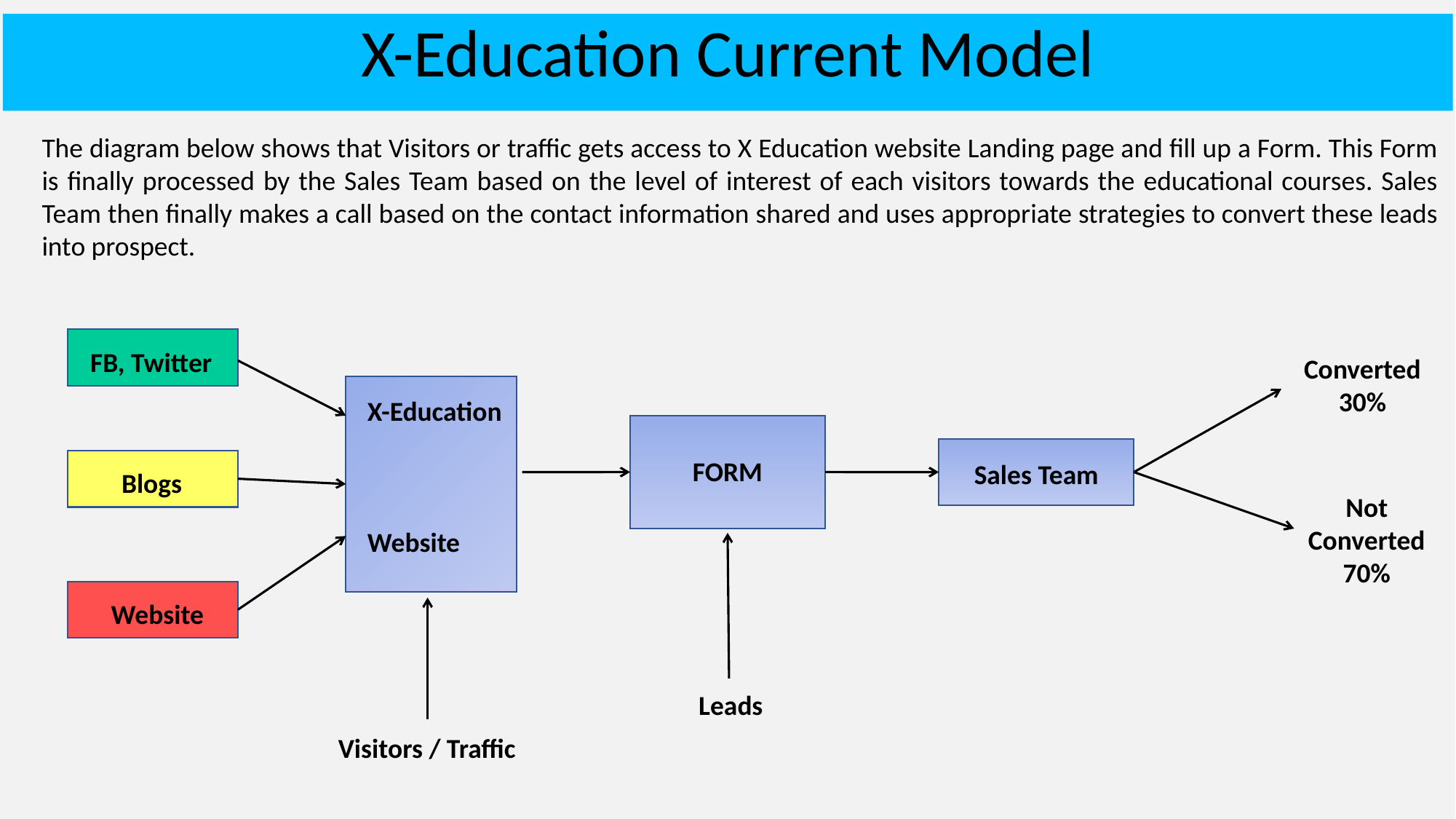

# X-Education Current Model
The diagram below shows that Visitors or traffic gets access to X Education website Landing page and fill up a Form. This Form is finally processed by the Sales Team based on the level of interest of each visitors towards the educational courses. Sales Team then finally makes a call based on the contact information shared and uses appropriate strategies to convert these leads into prospect.

FB, Twitter
Converted 30%

X-Education

Website

FORM

Sales Team
Blogs
Not Converted 70%

Website
Leads
Visitors / Traffic